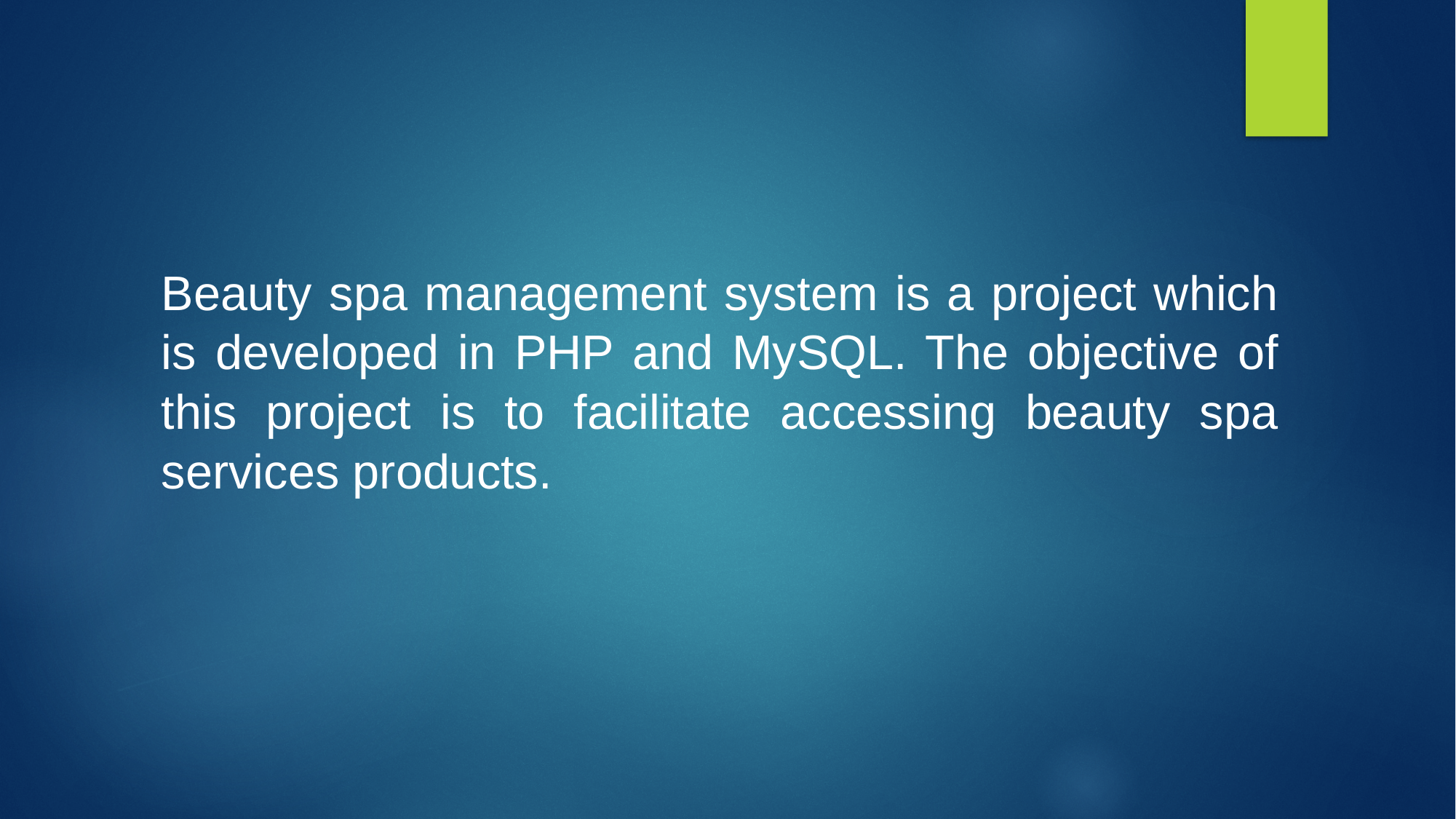

Beauty spa management system is a project which is developed in PHP and MySQL. The objective of this project is to facilitate accessing beauty spa services products.